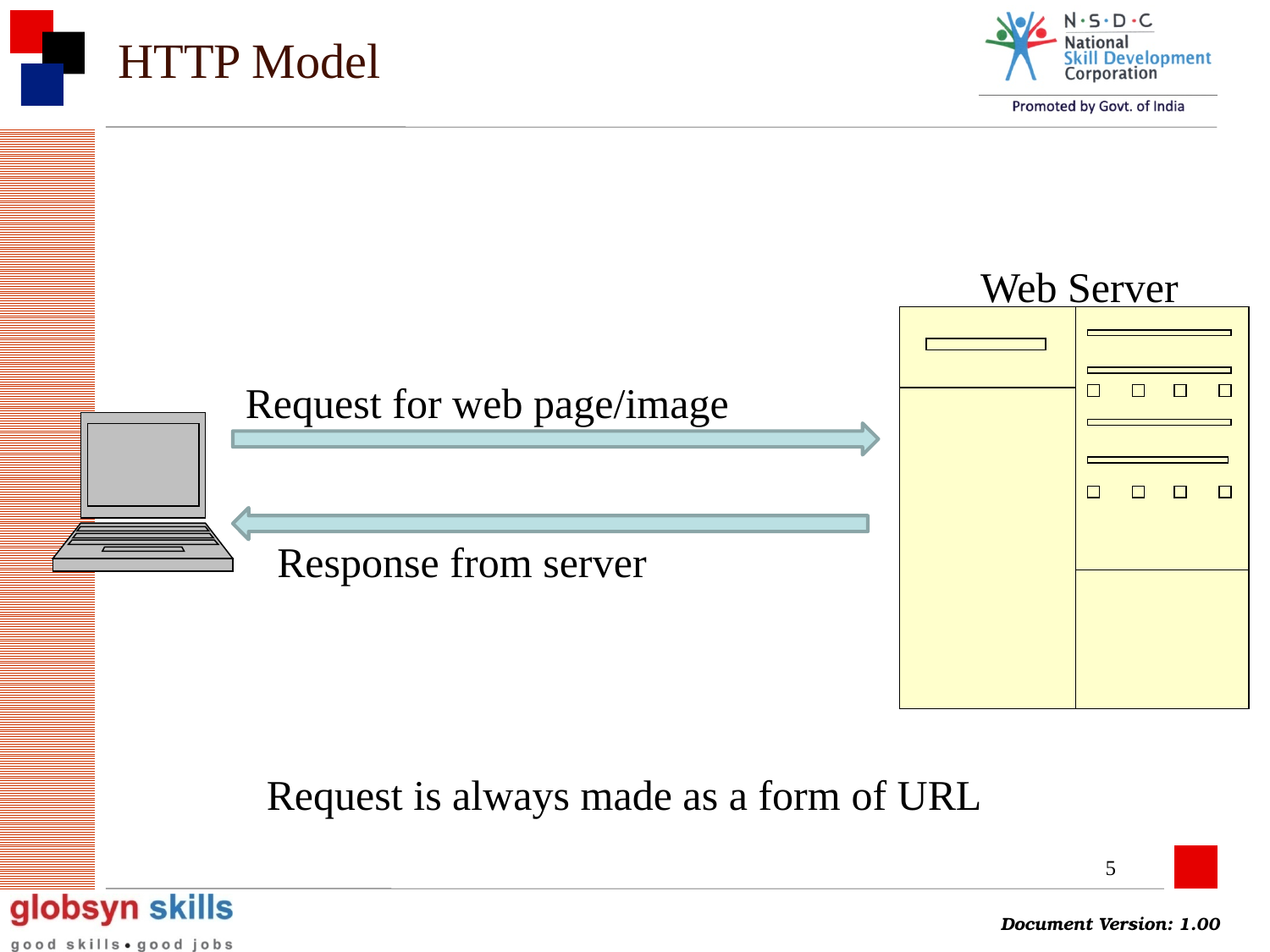

# HTTP Model
Web Server

Request for web page/image

Response from server
Request is always made as a form of URL